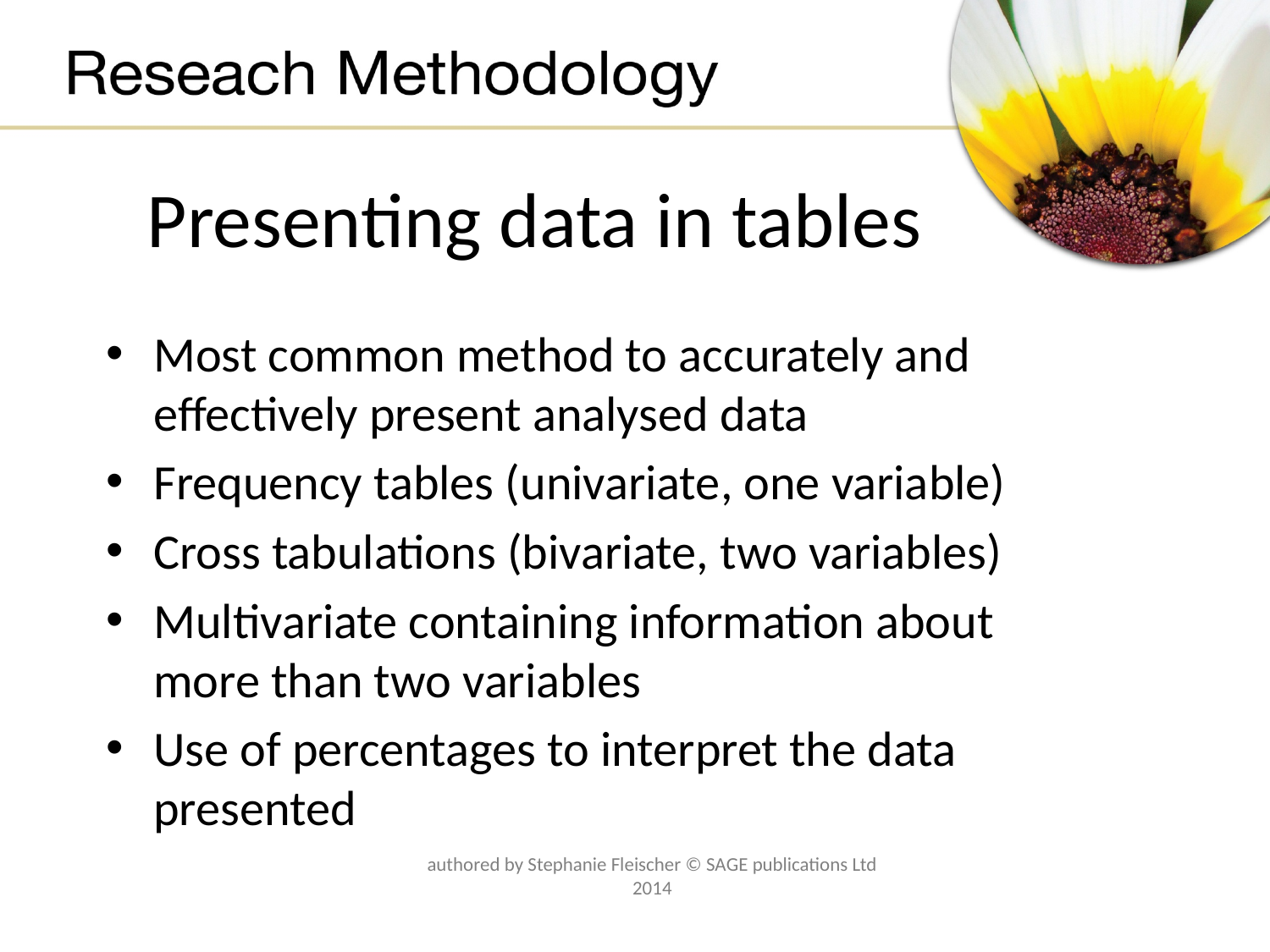

# Presenting data in tables
Most common method to accurately and effectively present analysed data
Frequency tables (univariate, one variable)
Cross tabulations (bivariate, two variables)
Multivariate containing information about more than two variables
Use of percentages to interpret the data presented
authored by Stephanie Fleischer © SAGE publications Ltd 2014